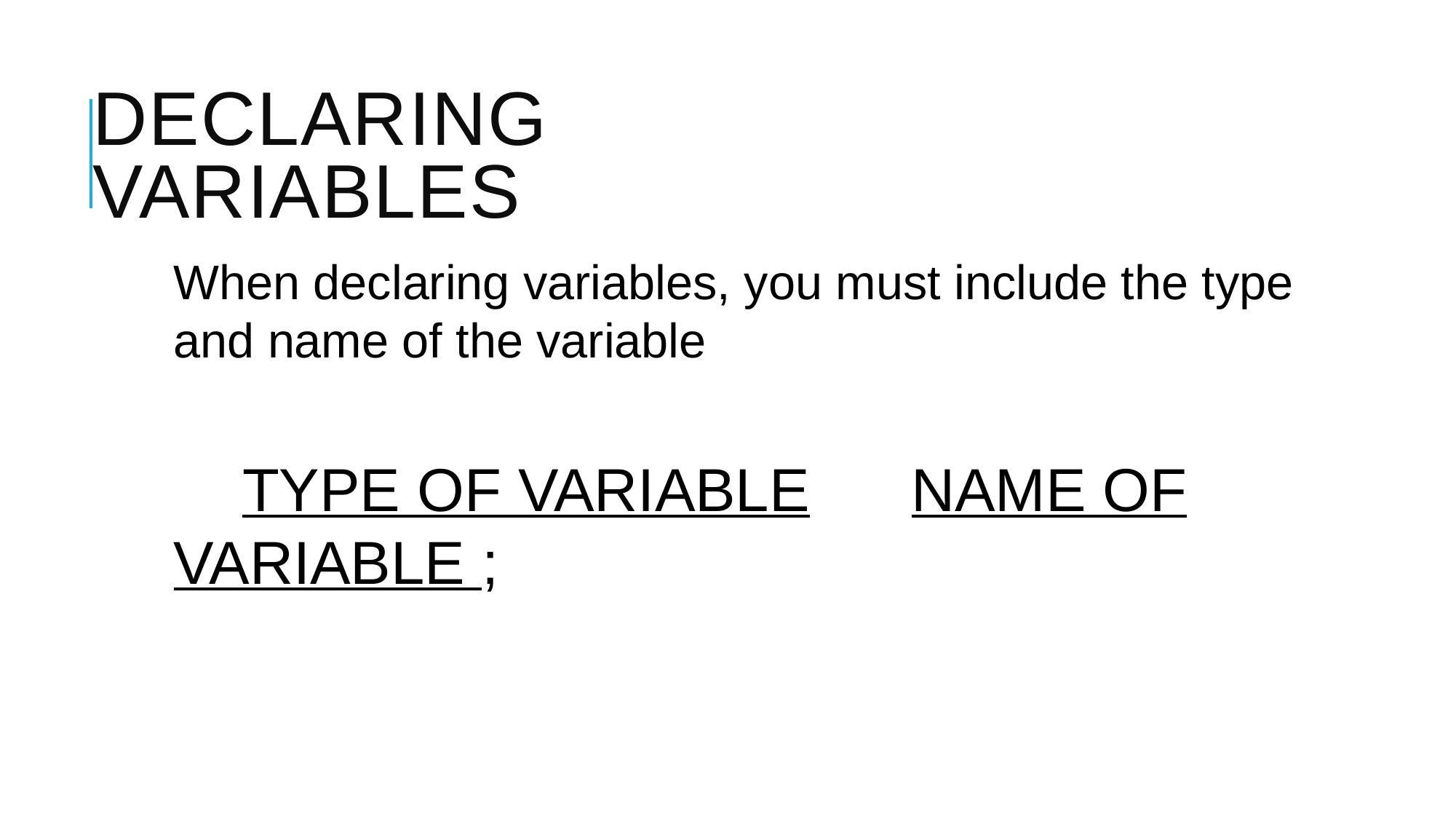

# Declaring variables
When declaring variables, you must include the type and name of the variable
         TYPE OF VARIABLE      NAME OF VARIABLE ;